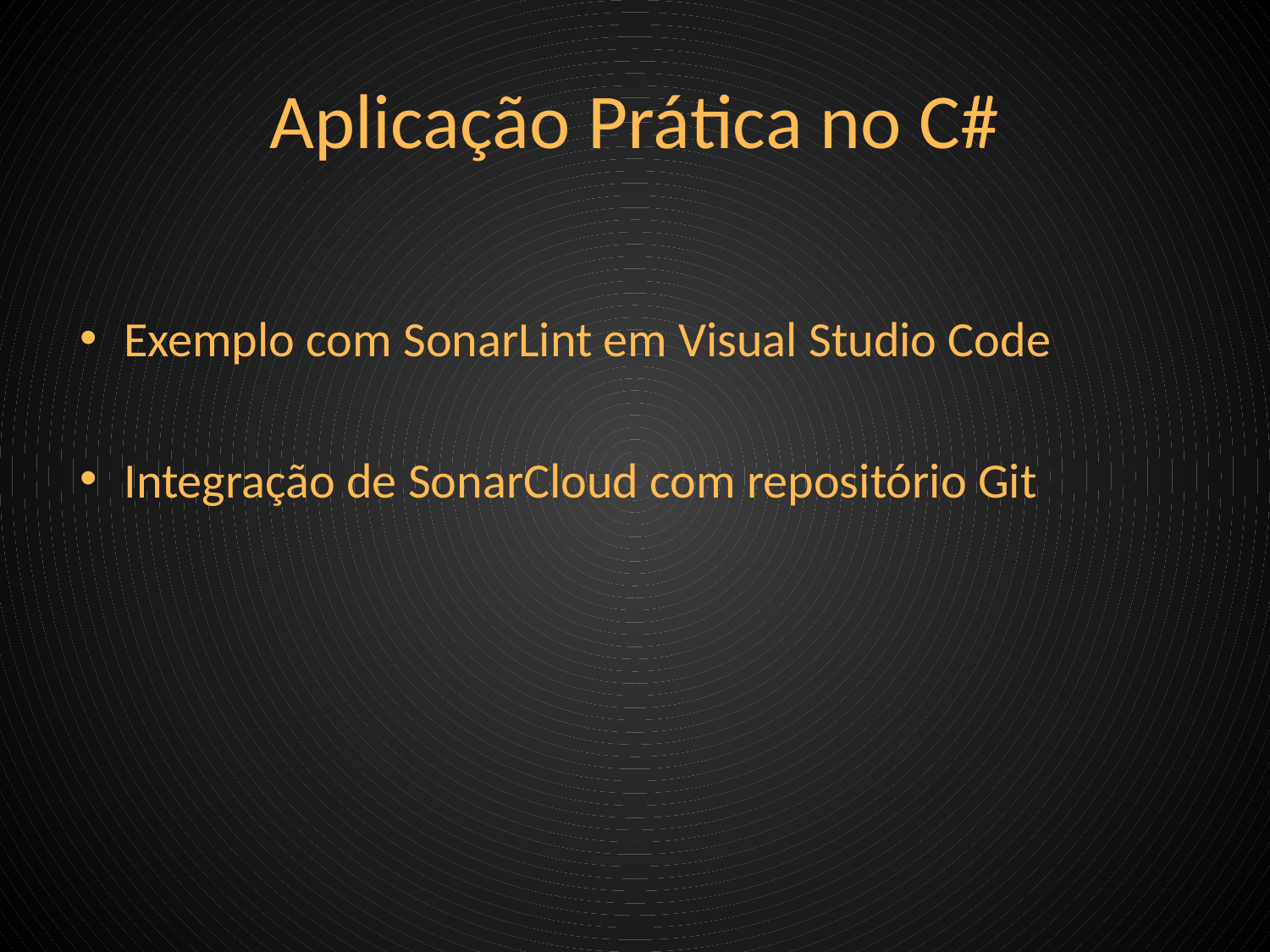

# Aplicação Prática no C#

Exemplo com SonarLint em Visual Studio Code

Integração de SonarCloud com repositório Git